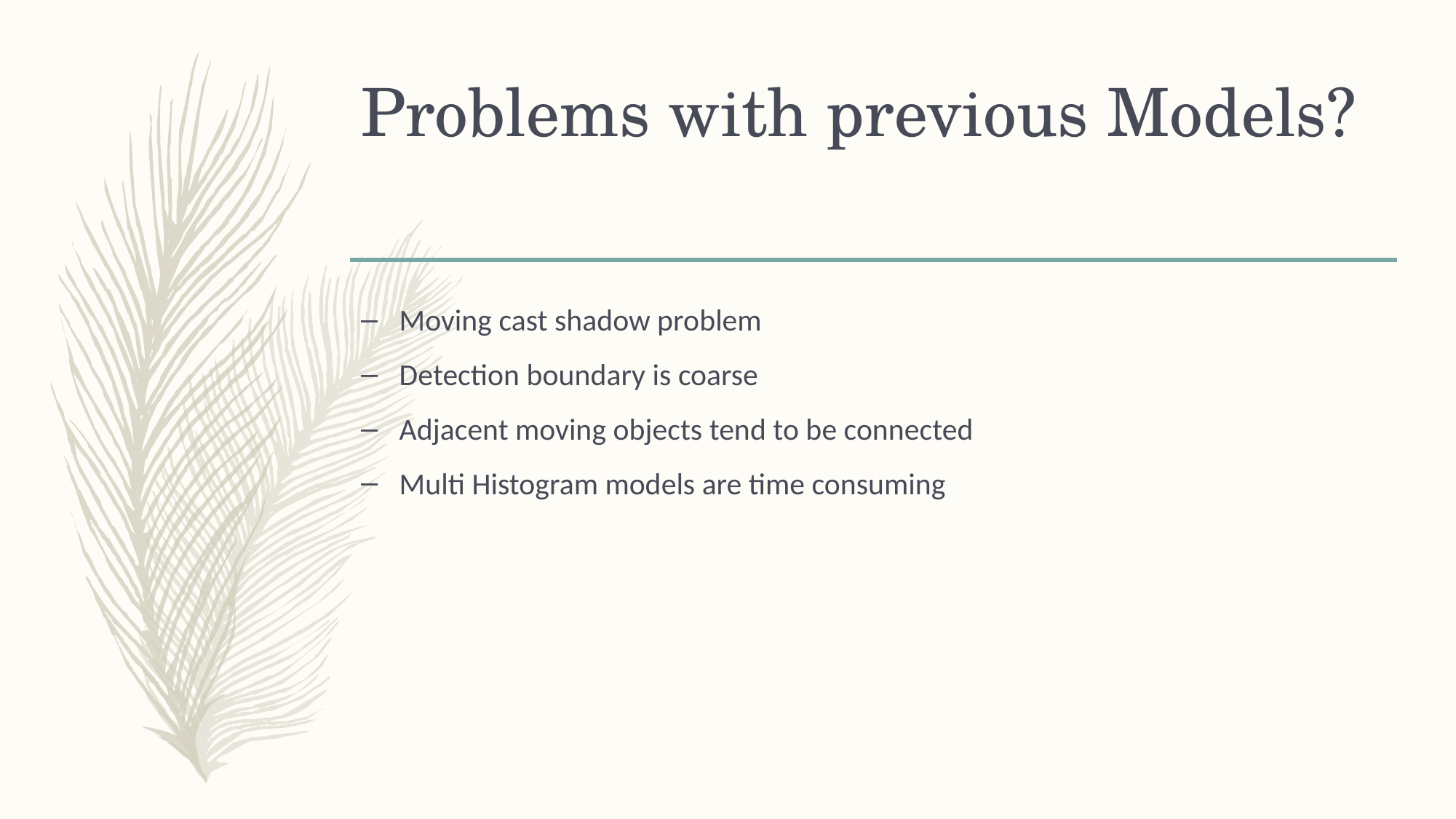

# Problems with previous Models?
Moving cast shadow problem
Detection boundary is coarse
Adjacent moving objects tend to be connected
Multi Histogram models are time consuming